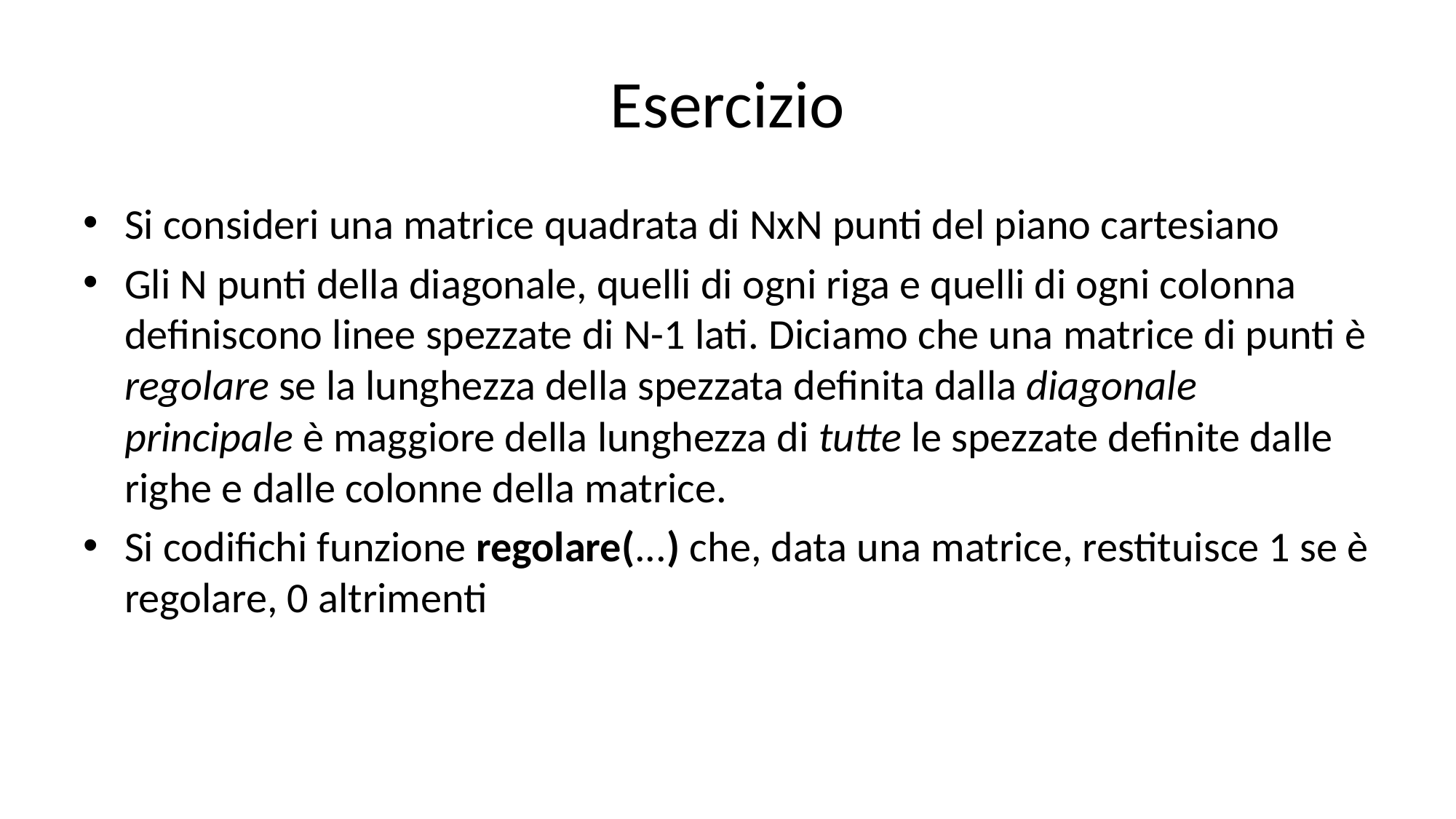

# Esercizio
Si consideri una matrice quadrata di NxN punti del piano cartesiano
Gli N punti della diagonale, quelli di ogni riga e quelli di ogni colonna definiscono linee spezzate di N-1 lati. Diciamo che una matrice di punti è regolare se la lunghezza della spezzata definita dalla diagonale principale è maggiore della lunghezza di tutte le spezzate definite dalle righe e dalle colonne della matrice.
Si codifichi funzione regolare(...) che, data una matrice, restituisce 1 se è regolare, 0 altrimenti